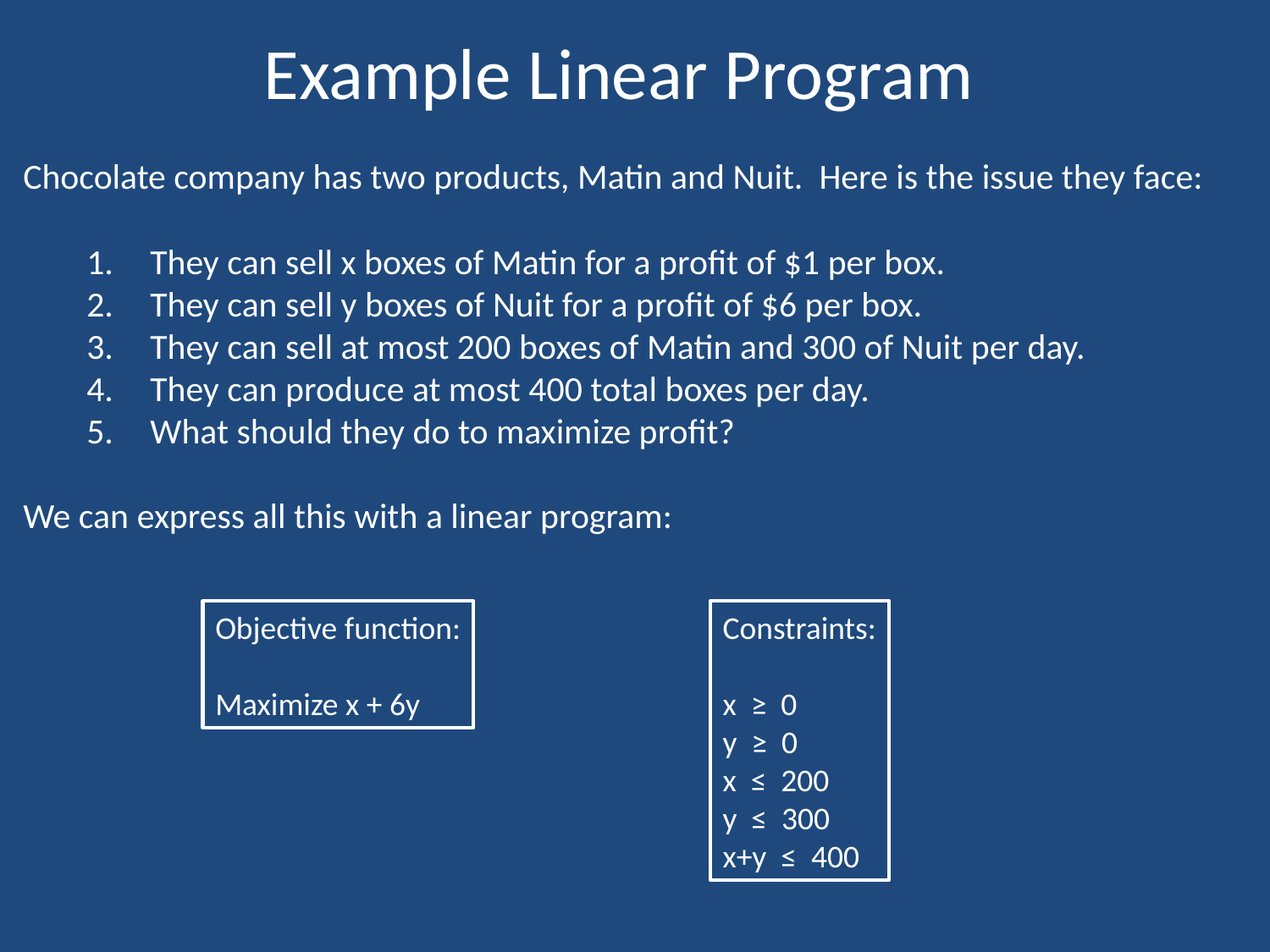

# Example Linear Program
Chocolate company has two products, Matin and Nuit.  Here is the issue they face:

They can sell x boxes of Matin for a profit of $1 per box.
They can sell y boxes of Nuit for a profit of $6 per box.
They can sell at most 200 boxes of Matin and 300 of Nuit per day.
They can produce at most 400 total boxes per day.
What should they do to maximize profit?

We can express all this with a linear program:
Objective function:

Maximize x + 6y
Constraints:

x  ≥  0
y  ≥  0
x  ≤  200
y  ≤  300
x+y  ≤  400